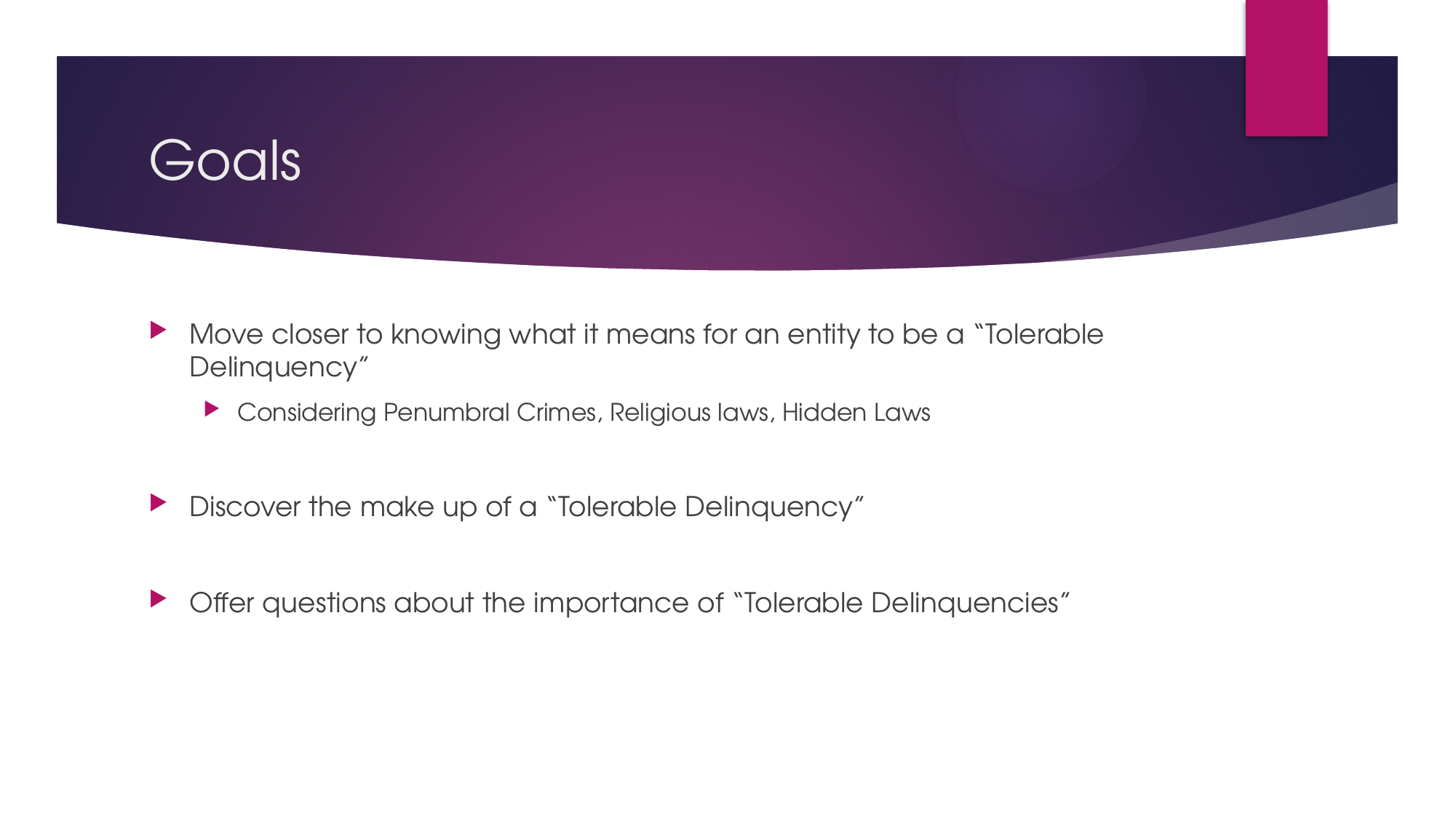

# Goals
Move closer to knowing what it means for an entity to be a “Tolerable Delinquency”
Considering Penumbral Crimes, Religious laws, Hidden Laws

Discover the make up of a “Tolerable Delinquency”

Offer questions about the importance of “Tolerable Delinquencies”